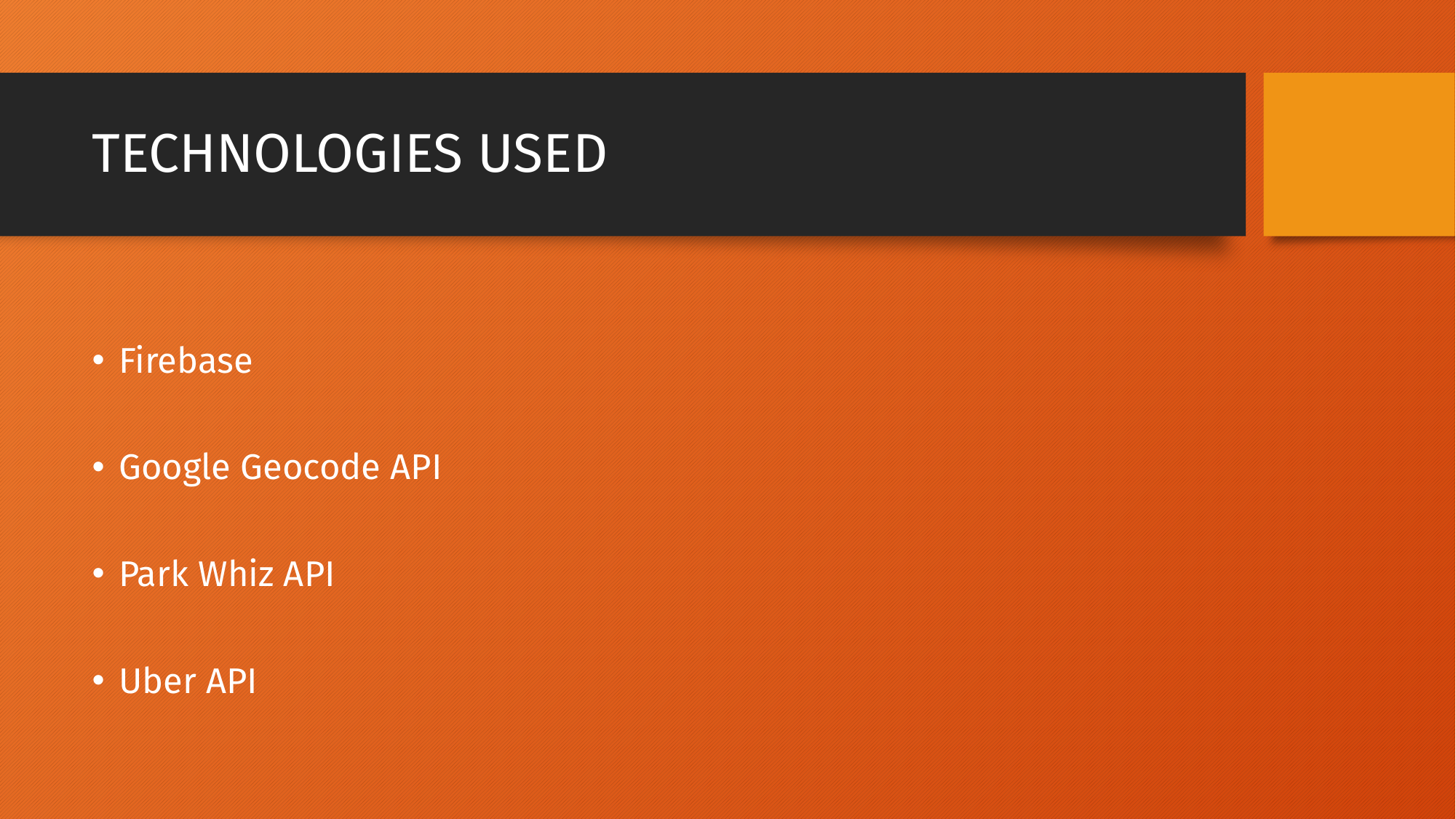

# TECHNOLOGIES USED

Firebase

Google Geocode API

Park Whiz API

Uber API